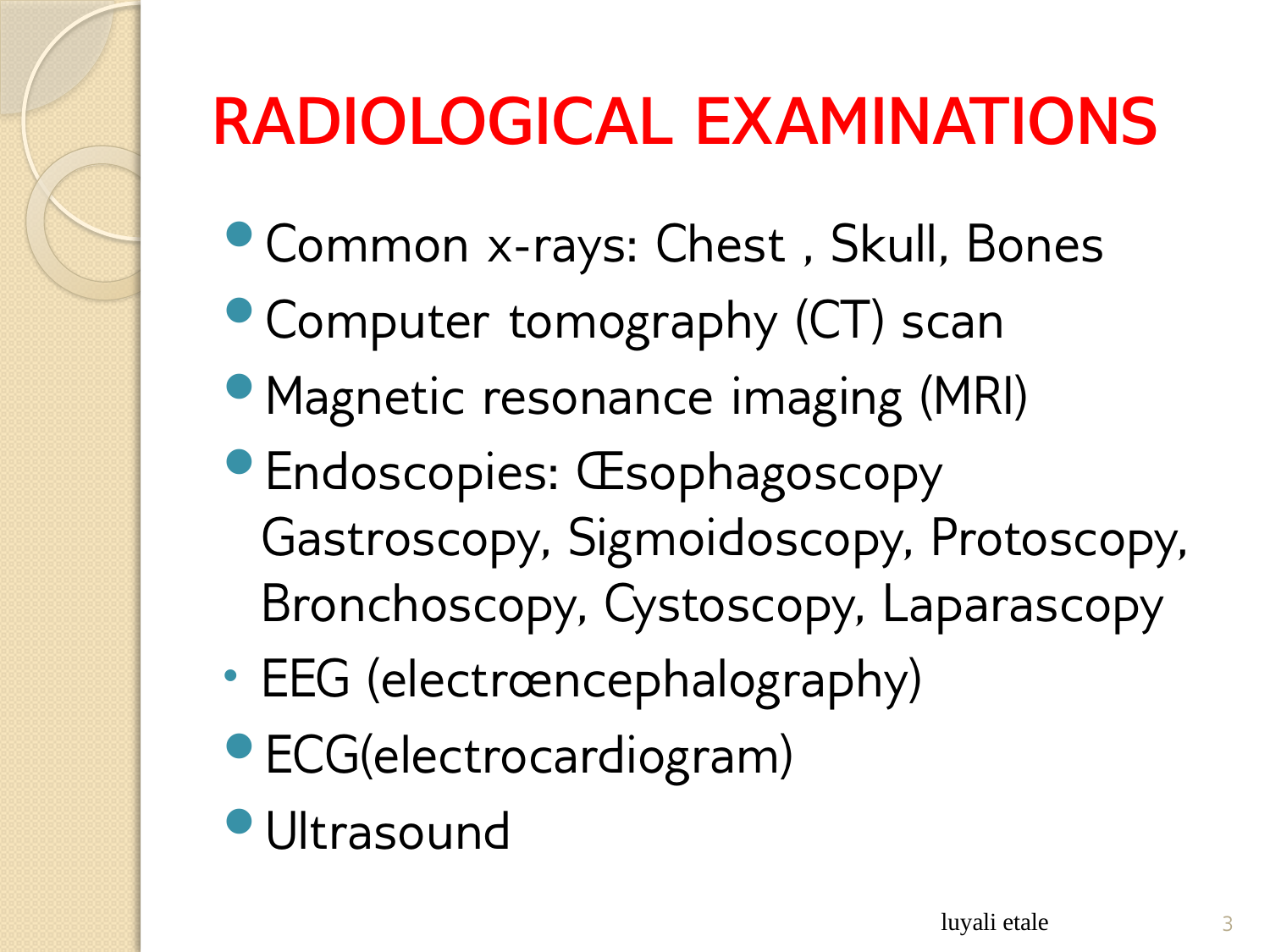

# RADIOLOGICAL EXAMINATIONS
Common x-rays: Chest , Skull, Bones
Computer tomography (CT) scan
Magnetic resonance imaging (MRI)
Endoscopies: Oesophagoscopy Gastroscopy, Sigmoidoscopy, Protoscopy, Bronchoscopy, Cystoscopy, Laparascopy
EEG (electroencephalography)
ECG(electrocardiogram)
Ultrasound
luyali etale
3